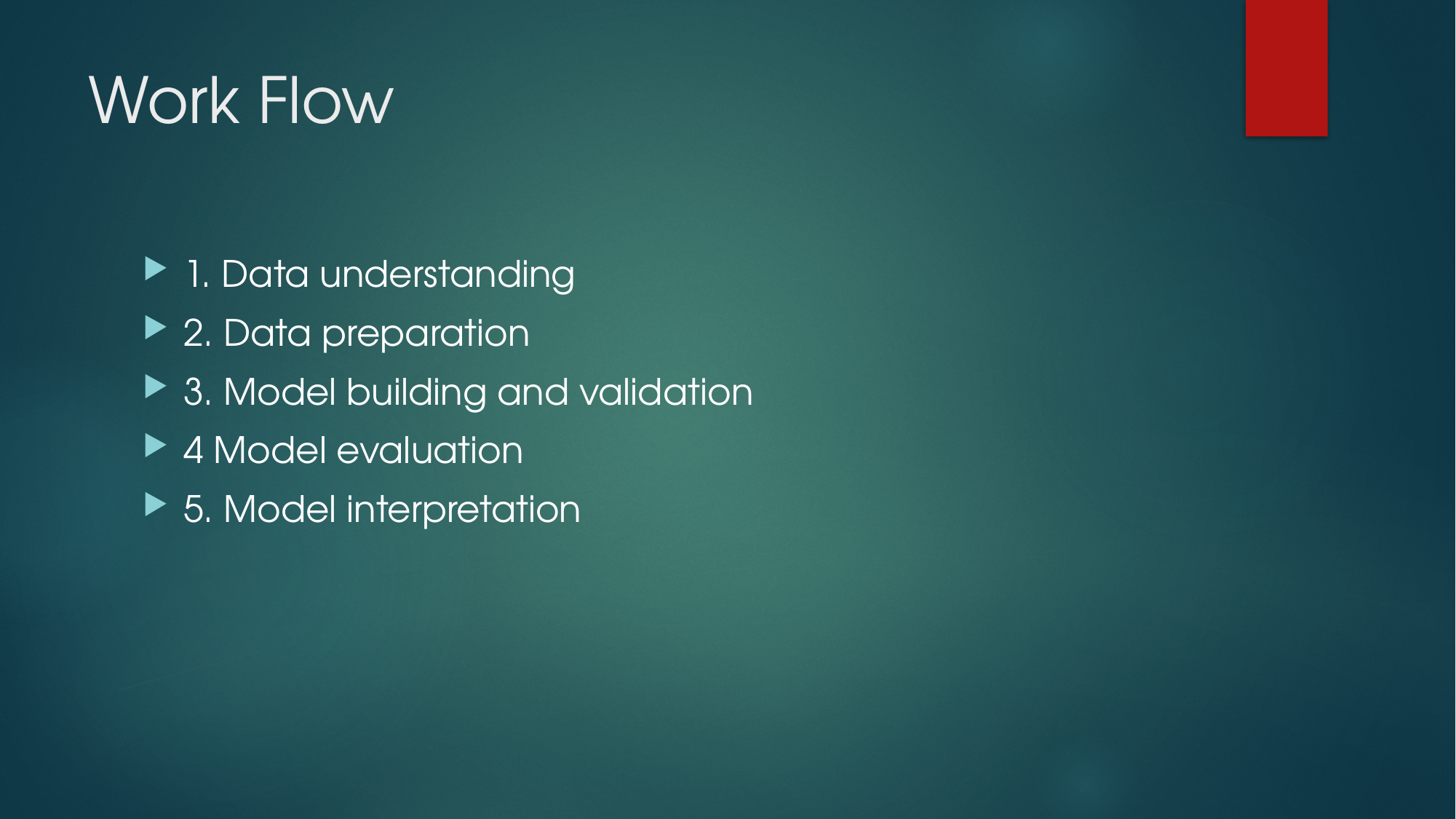

# Work Flow
1. Data understanding
2. Data preparation
3. Model building and validation
4 Model evaluation
5. Model interpretation